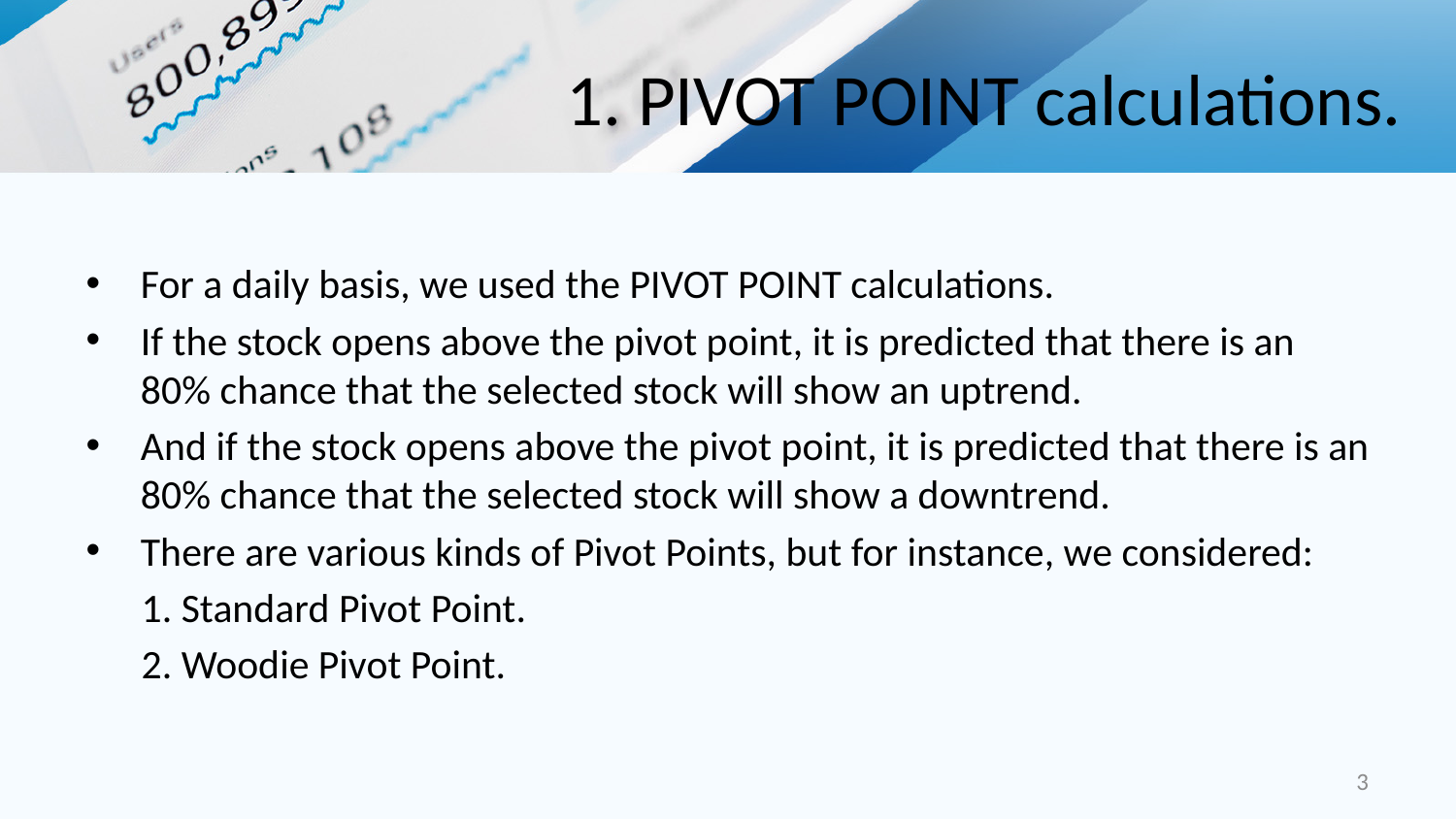

# 1. PIVOT POINT calculations.
For a daily basis, we used the PIVOT POINT calculations.
If the stock opens above the pivot point, it is predicted that there is an 80% chance that the selected stock will show an uptrend.
And if the stock opens above the pivot point, it is predicted that there is an 80% chance that the selected stock will show a downtrend.
There are various kinds of Pivot Points, but for instance, we considered:
      1. Standard Pivot Point.
      2. Woodie Pivot Point.

3